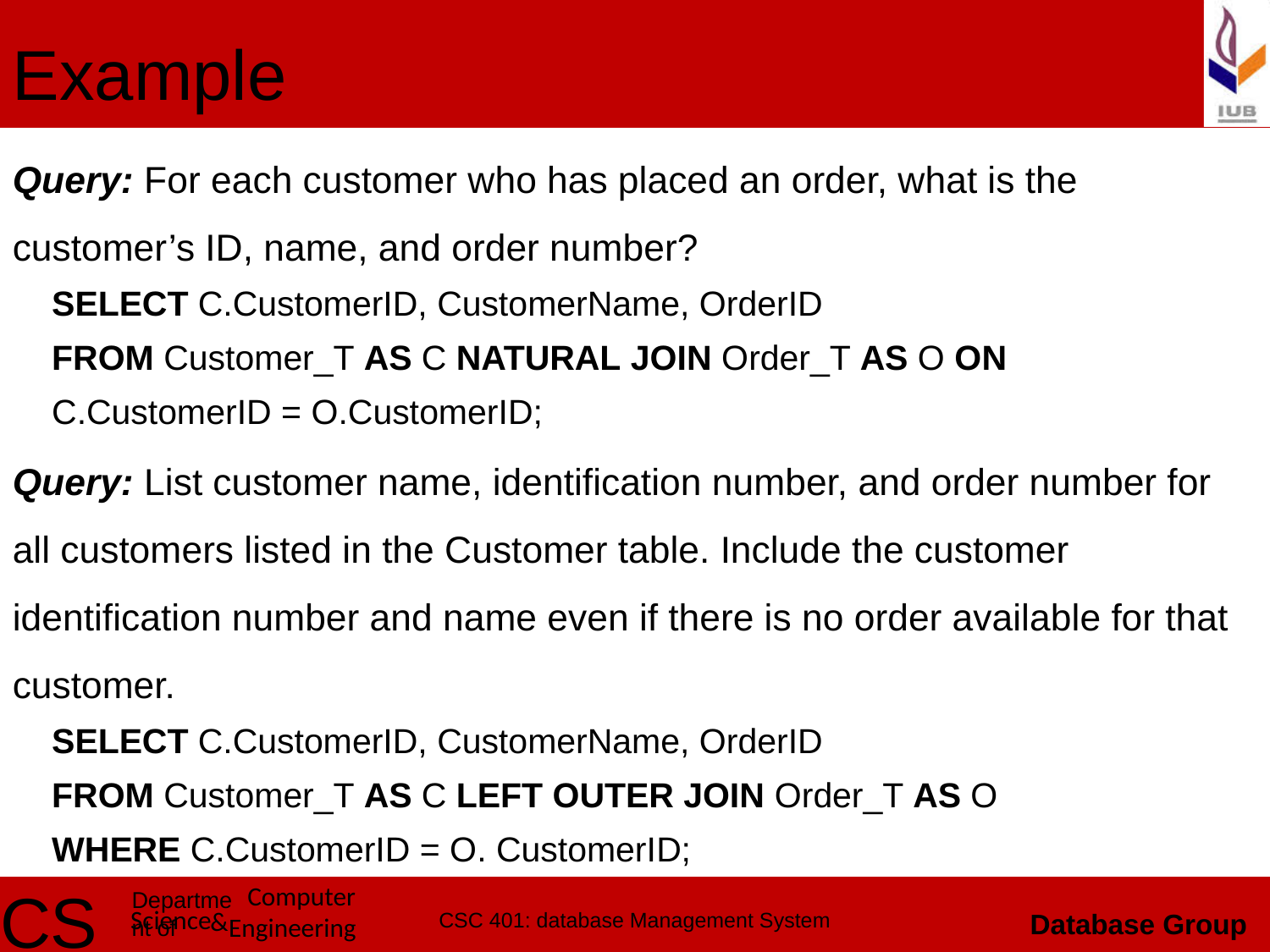

# Example
Query: For each customer who has placed an order, what is the customer’s ID, name, and order number?
SELECT C.CustomerID, CustomerName, OrderID
FROM Customer_T AS C NATURAL JOIN Order_T AS O ON
C.CustomerID = O.CustomerID;
Query: List customer name, identification number, and order number for all customers listed in the Customer table. Include the customer identification number and name even if there is no order available for that customer.
SELECT C.CustomerID, CustomerName, OrderID
FROM Customer_T AS C LEFT OUTER JOIN Order_T AS O
WHERE C.CustomerID = O. CustomerID;
CSC 401: database Management System